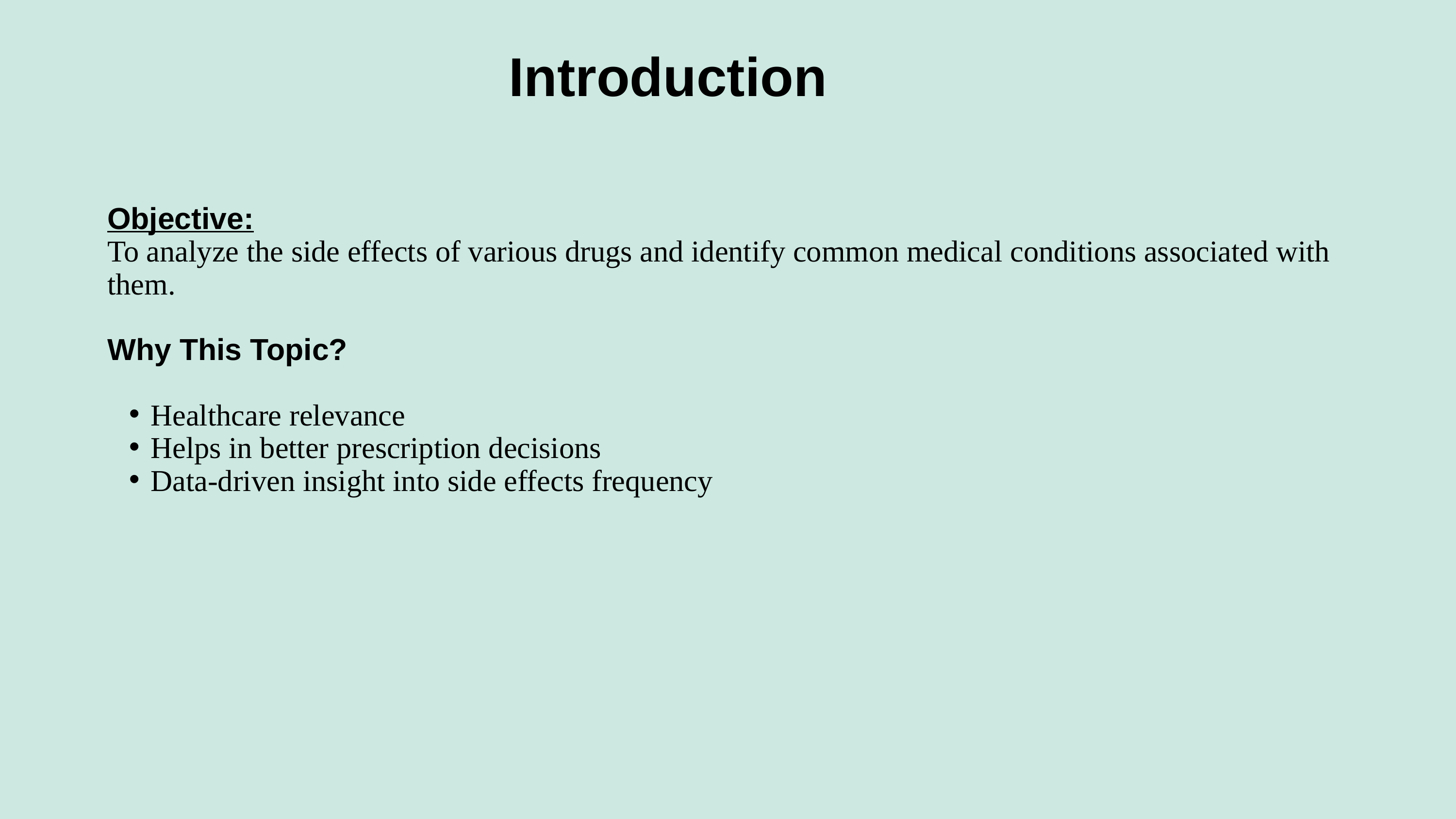

Introduction
Objective:
To analyze the side effects of various drugs and identify common medical conditions associated with them.

Why This Topic?

Healthcare relevance
Helps in better prescription decisions
Data-driven insight into side effects frequency